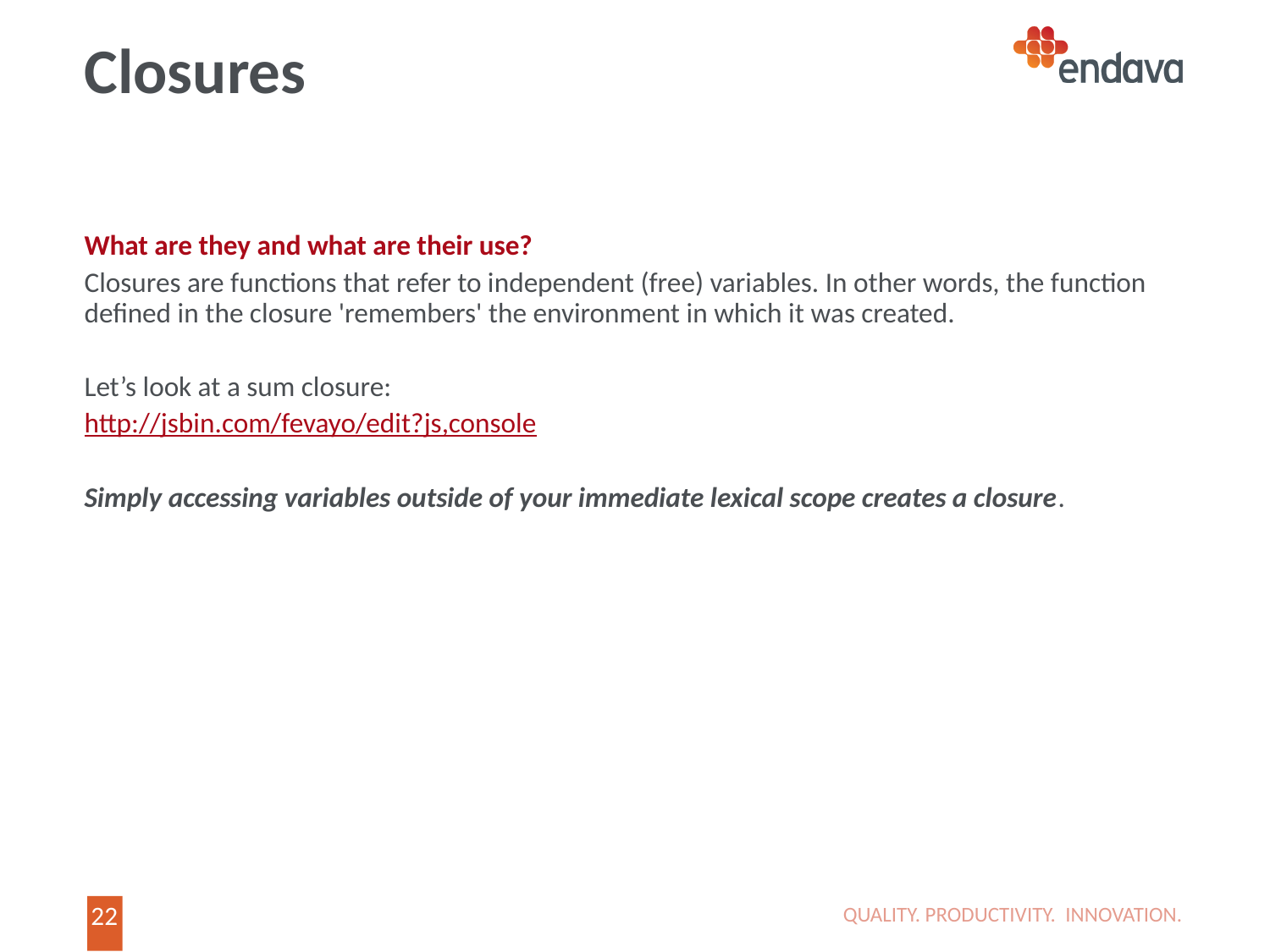

# Closures
What are they and what are their use?
Closures are functions that refer to independent (free) variables. In other words, the function defined in the closure 'remembers' the environment in which it was created.

Let’s look at a sum closure:
http://jsbin.com/fevayo/edit?js,console

Simply accessing variables outside of your immediate lexical scope creates a closure.

QUALITY. PRODUCTIVITY.  INNOVATION.